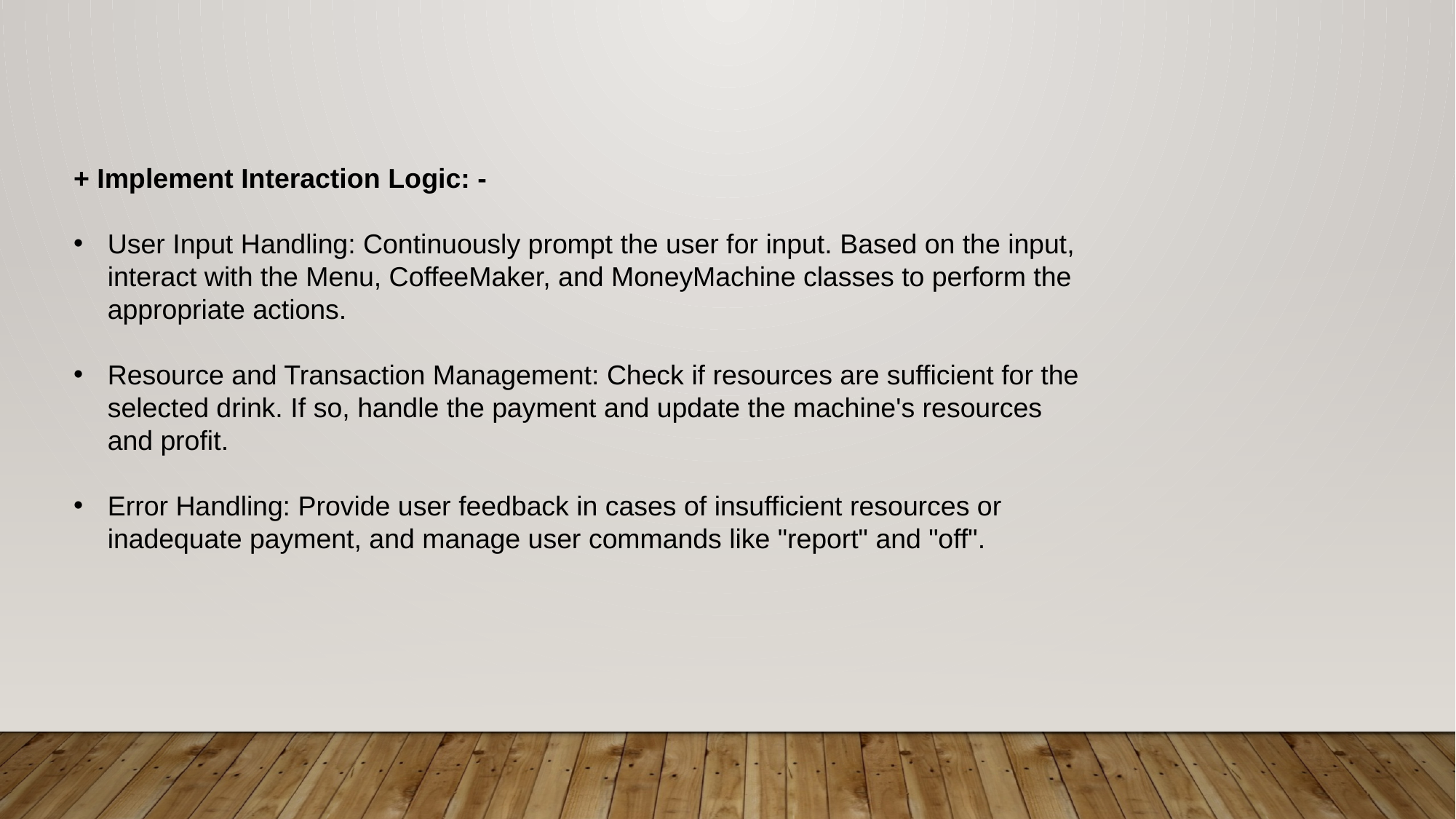

+ Implement Interaction Logic: -

User Input Handling: Continuously prompt the user for input. Based on the input, interact with the Menu, CoffeeMaker, and MoneyMachine classes to perform the appropriate actions.

Resource and Transaction Management: Check if resources are sufficient for the selected drink. If so, handle the payment and update the machine's resources and profit.

Error Handling: Provide user feedback in cases of insufficient resources or inadequate payment, and manage user commands like "report" and "off".